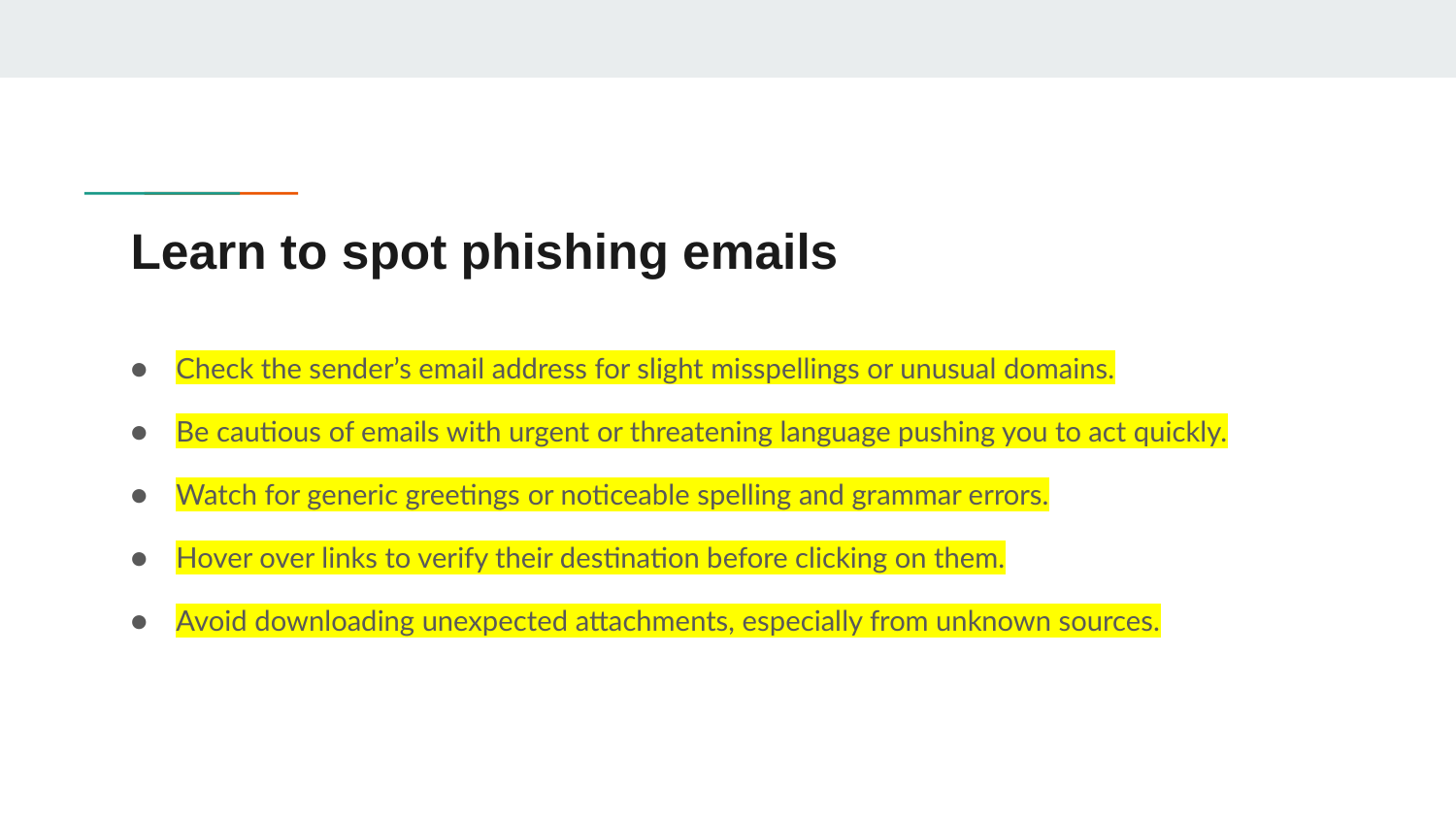

# Learn to spot phishing emails
Check the sender’s email address for slight misspellings or unusual domains.
Be cautious of emails with urgent or threatening language pushing you to act quickly.
Watch for generic greetings or noticeable spelling and grammar errors.
Hover over links to verify their destination before clicking on them.
Avoid downloading unexpected attachments, especially from unknown sources.